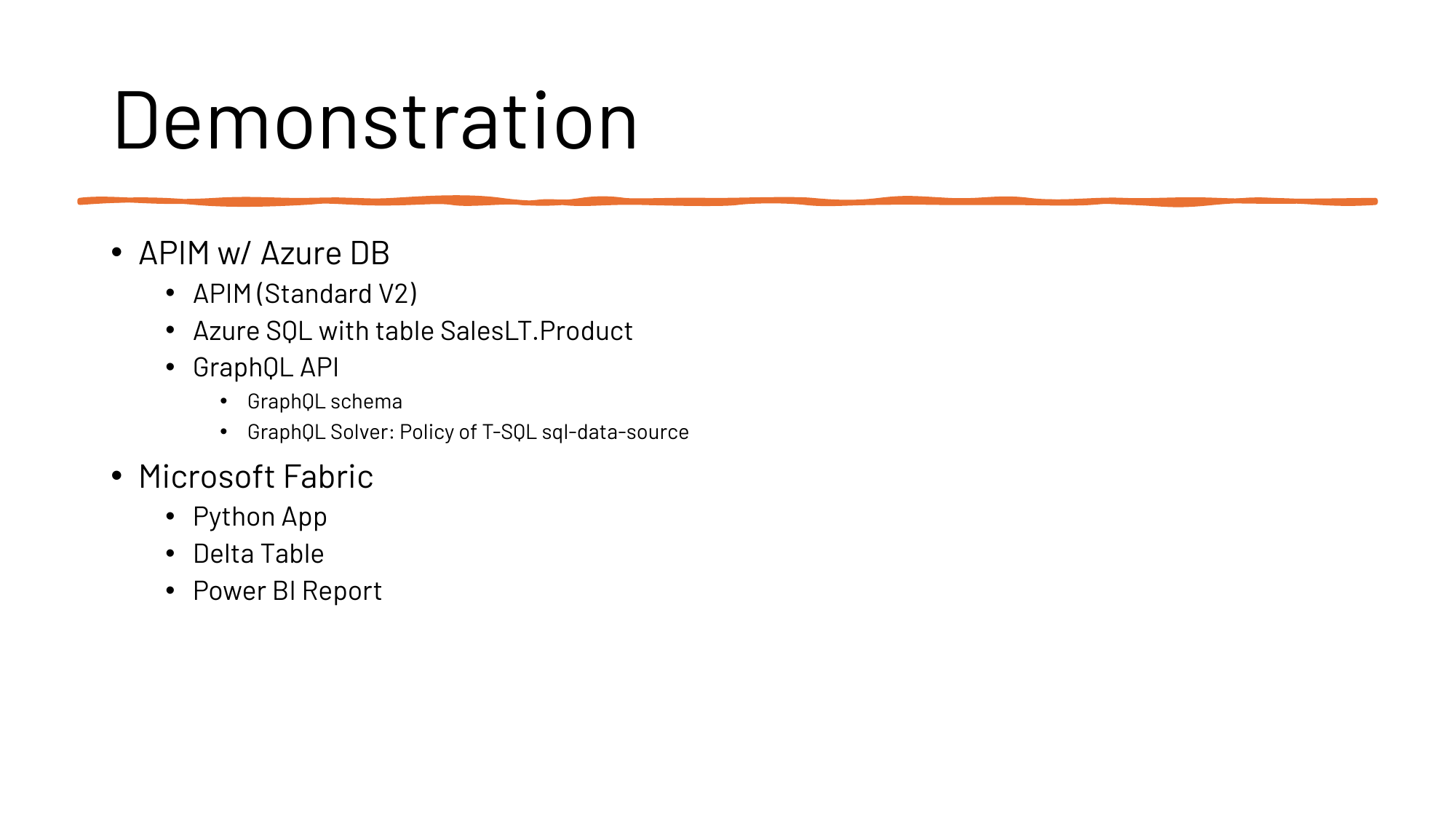

# Demonstration

APIM w/ Azure DB
APIM (Standard V2)
Azure SQL with table SalesLT.Product
GraphQL API
GraphQL schema
GraphQL Solver: Policy of T-SQL sql-data-source
Microsoft Fabric
Python App
Delta Table
Power BI Report